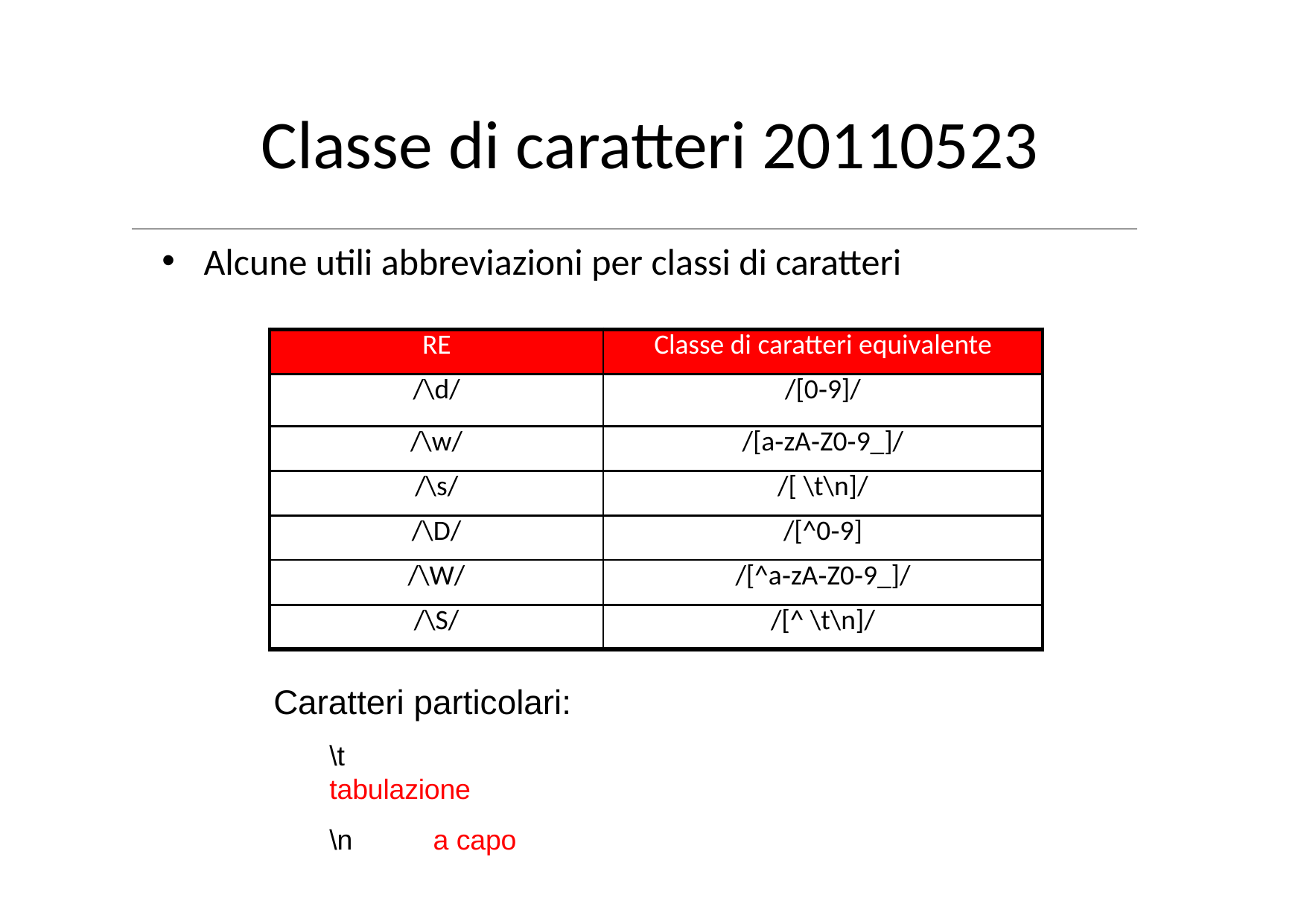

# Classe di caratteri 20110523
Alcune utili abbreviazioni per classi di caratteri
| RE | Classe di caratteri equivalente |
| --- | --- |
| /\d/ | /[0‐9]/ |
| /\w/ | /[a‐zA‐Z0‐9\_]/ |
| /\s/ | /[ \t\n]/ |
| /\D/ | /[^0‐9] |
| /\W/ | /[^a‐zA‐Z0‐9\_]/ |
| /\S/ | /[^ \t\n]/ |
Caratteri particolari:
\t	tabulazione
\n	a capo